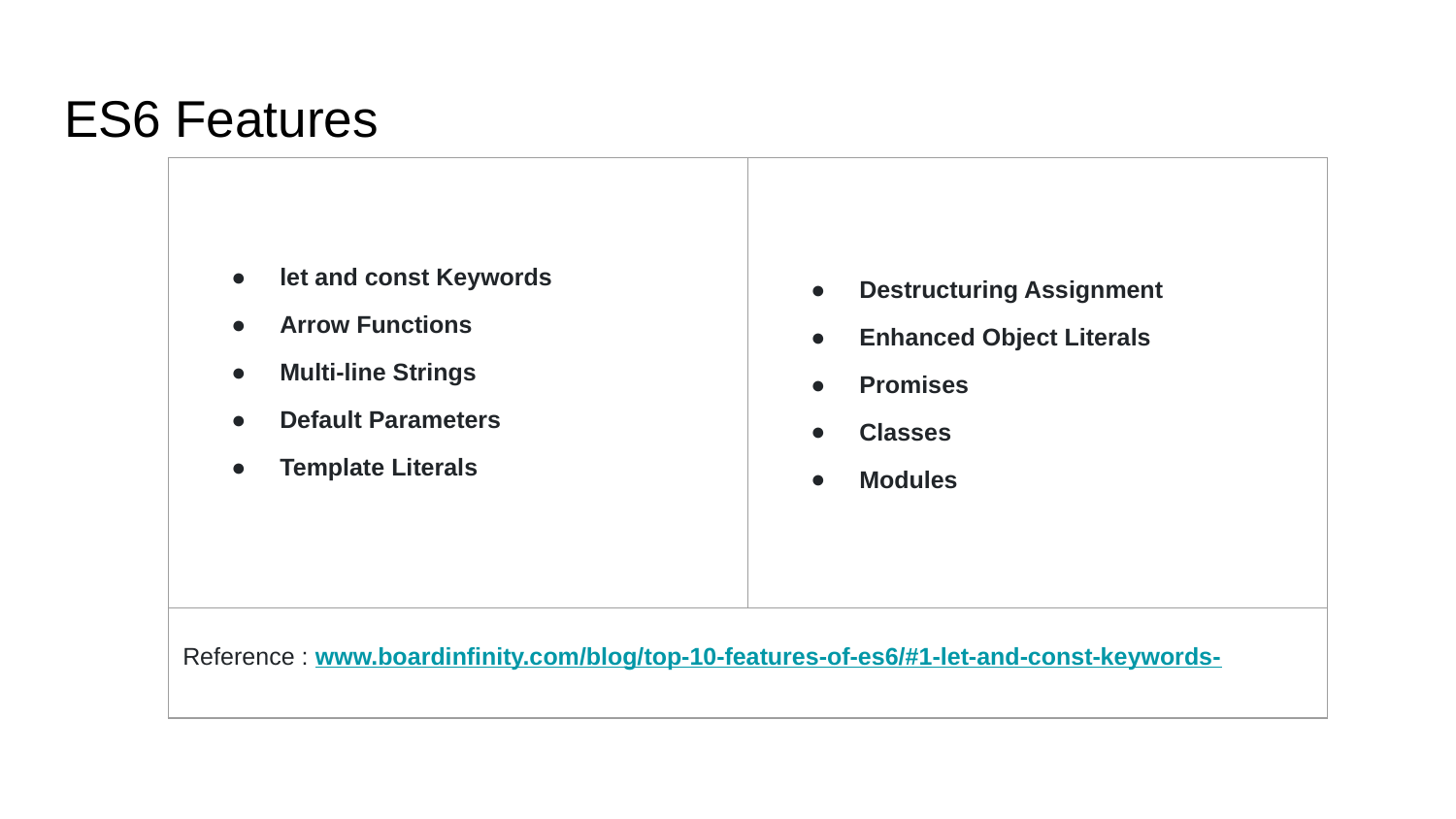

# ES6 Features
| let and const Keywords Arrow Functions Multi-line Strings Default Parameters Template Literals | Destructuring Assignment Enhanced Object Literals Promises Classes Modules |
| --- | --- |
| Reference : www.boardinfinity.com/blog/top-10-features-of-es6/#1-let-and-const-keywords- |  |